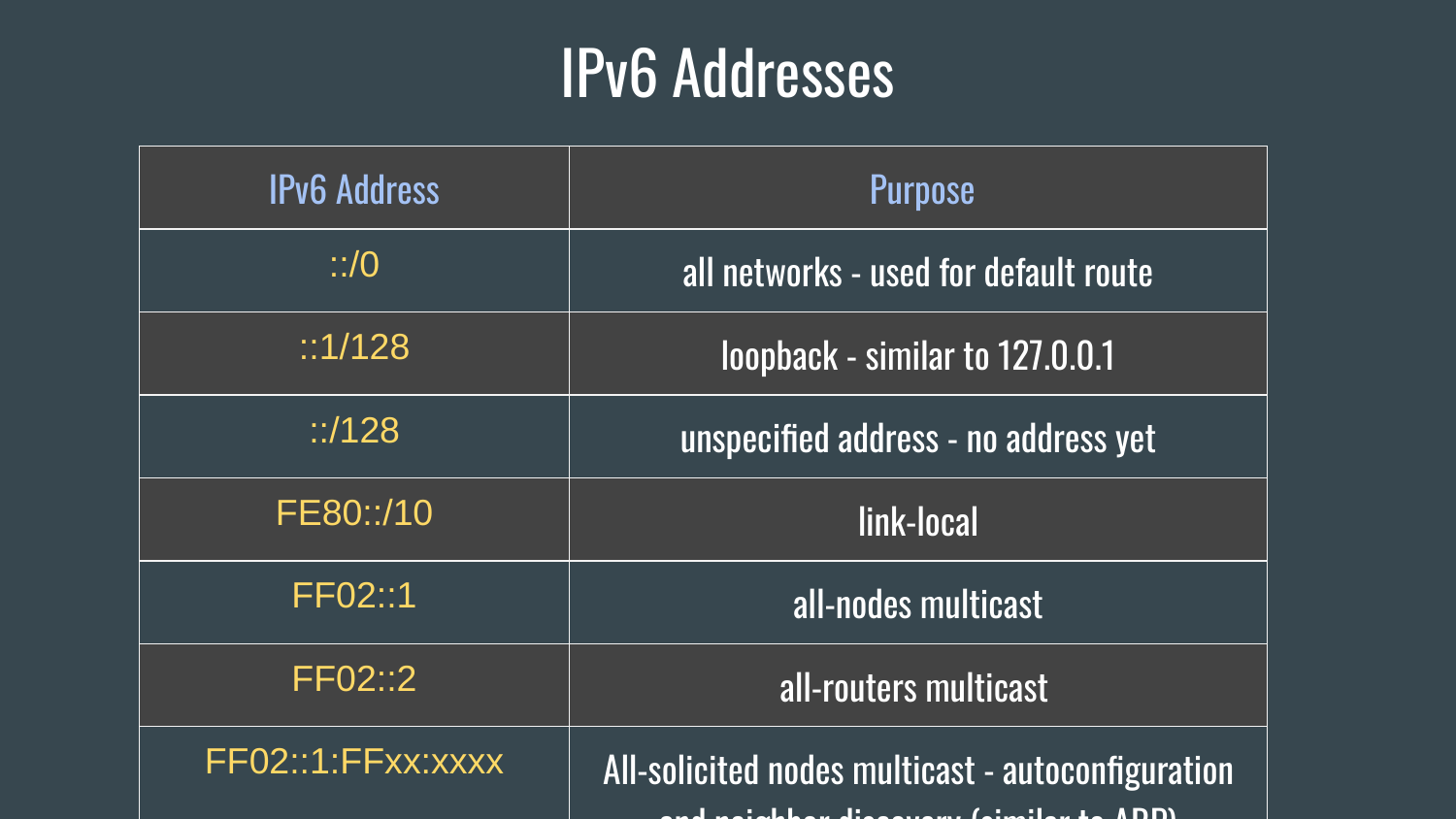

# IPv6 Addresses
| IPv6 Address | Purpose |
| --- | --- |
| ::/0 | all networks - used for default route |
| ::1/128 | loopback - similar to 127.0.0.1 |
| ::/128 | unspecified address - no address yet |
| FE80::/10 | link-local |
| FF02::1 | all-nodes multicast |
| FF02::2 | all-routers multicast |
| FF02::1:FFxx:xxxx | All-solicited nodes multicast - autoconfiguration and neighbor discovery (similar to ARP) |